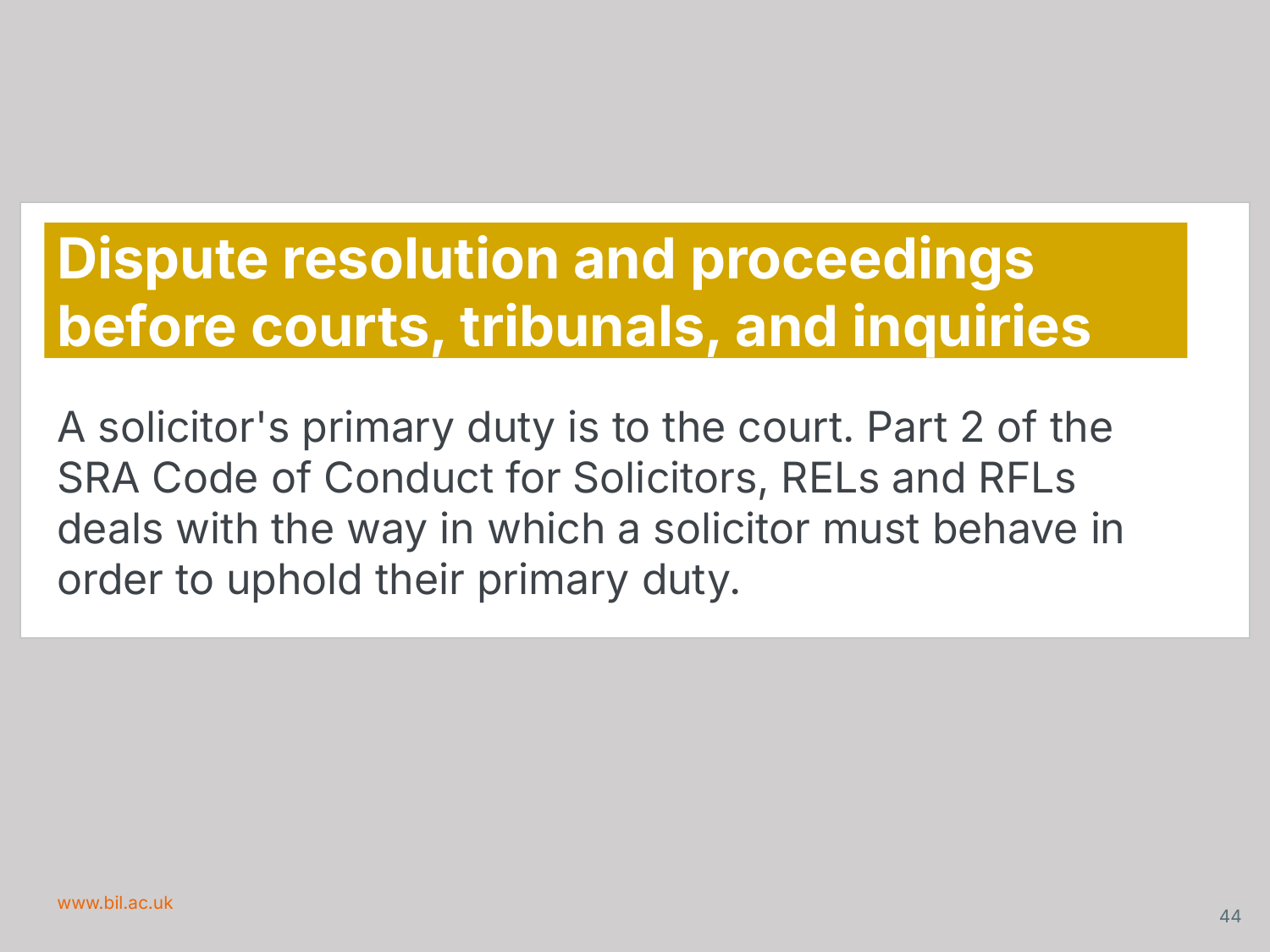

# Dispute resolution and proceedings before courts, tribunals, and inquiries
A solicitor's primary duty is to the court. Part 2 of the SRA Code of Conduct for Solicitors, RELs and RFLs deals with the way in which a solicitor must behave in order to uphold their primary duty.

www.bil.ac.uk
44